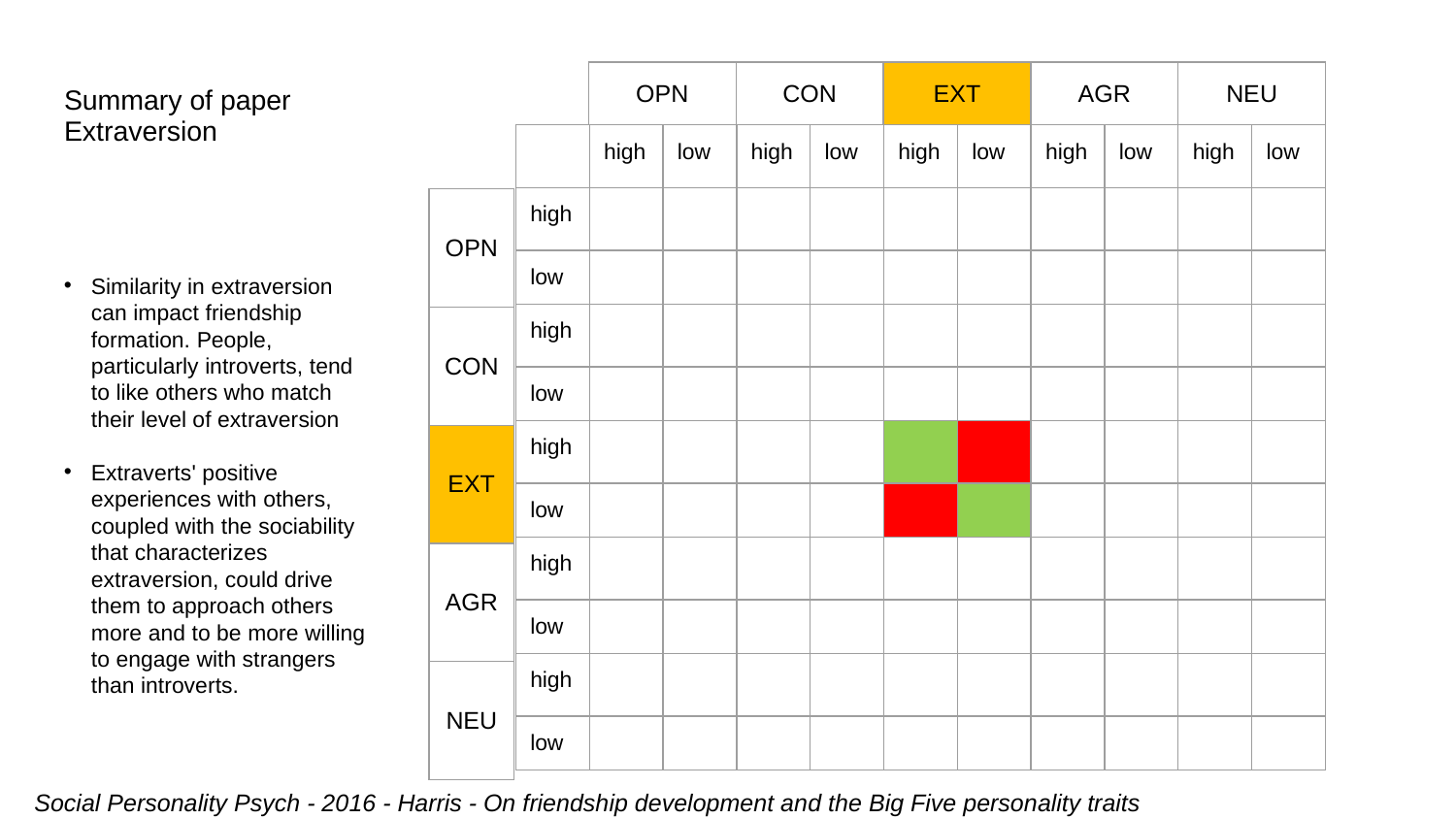

| OPN | CON | EXT | AGR | NEU |
| --- | --- | --- | --- | --- |
# Summary of paper Extraversion
|  | high | low | high | low | high | low | high | low | high | low |
| --- | --- | --- | --- | --- | --- | --- | --- | --- | --- | --- |
| high |  |  |  |  |  |  |  |  |  |  |
| low |  |  |  |  |  |  |  |  |  |  |
| high |  |  |  |  |  |  |  |  |  |  |
| low |  |  |  |  |  |  |  |  |  |  |
| high |  |  |  |  |  |  |  |  |  |  |
| low |  |  |  |  |  |  |  |  |  |  |
| high |  |  |  |  |  |  |  |  |  |  |
| low |  |  |  |  |  |  |  |  |  |  |
| high |  |  |  |  |  |  |  |  |  |  |
| low |  |  |  |  |  |  |  |  |  |  |
| OPN |
| --- |
| CON |
| EXT |
| AGR |
| NEU |
Similarity in extraversion can impact friendship formation. People, particularly introverts, tend to like others who match their level of extraversion

Extraverts' positive experiences with others, coupled with the sociability that characterizes extraversion, could drive them to approach others more and to be more willing to engage with strangers than introverts.
Social Personality Psych - 2016 - Harris - On friendship development and the Big Five personality traits